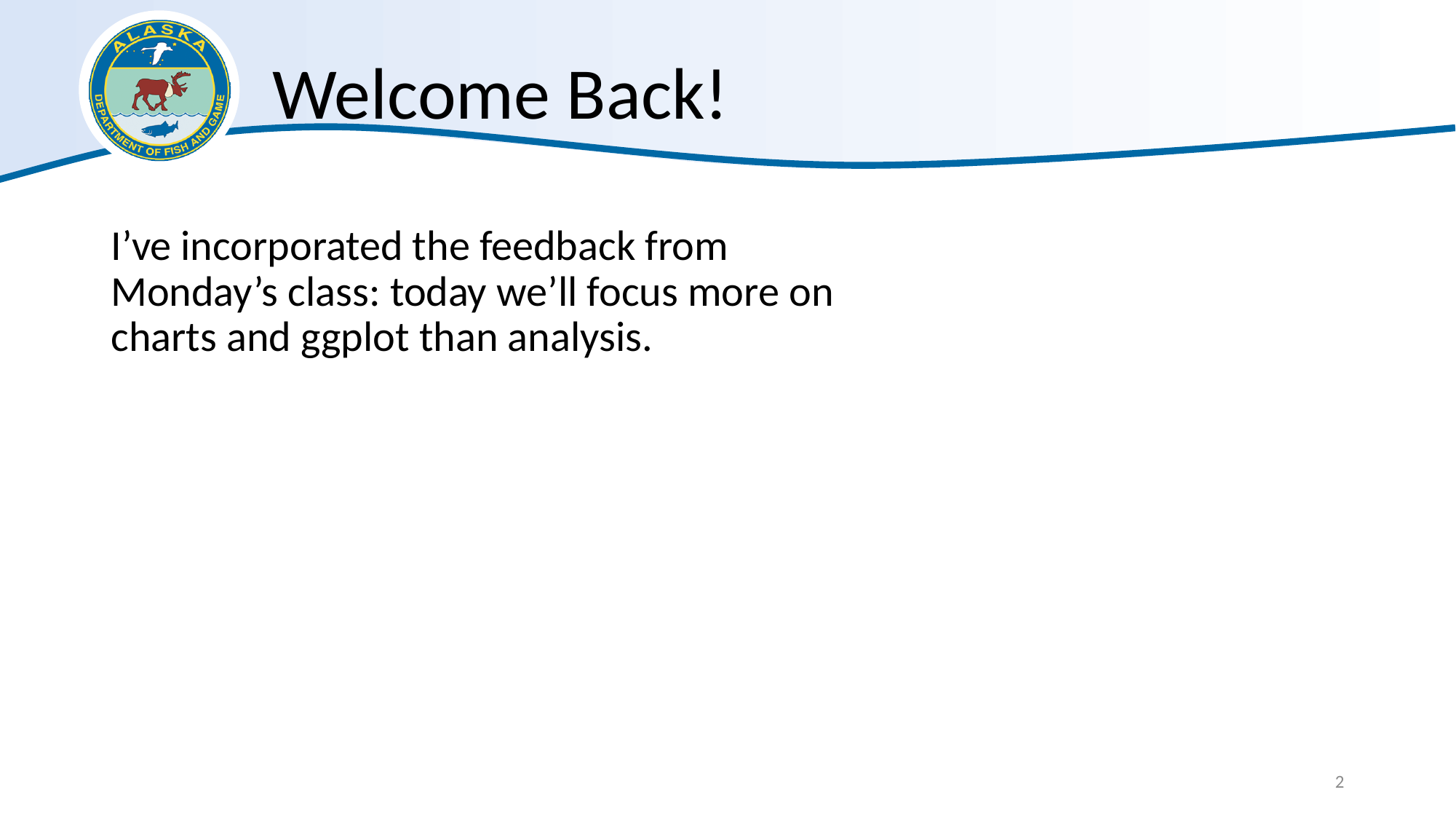

# Welcome Back!
I’ve incorporated the feedback from Monday’s class: today we’ll focus more on charts and ggplot than analysis.

2